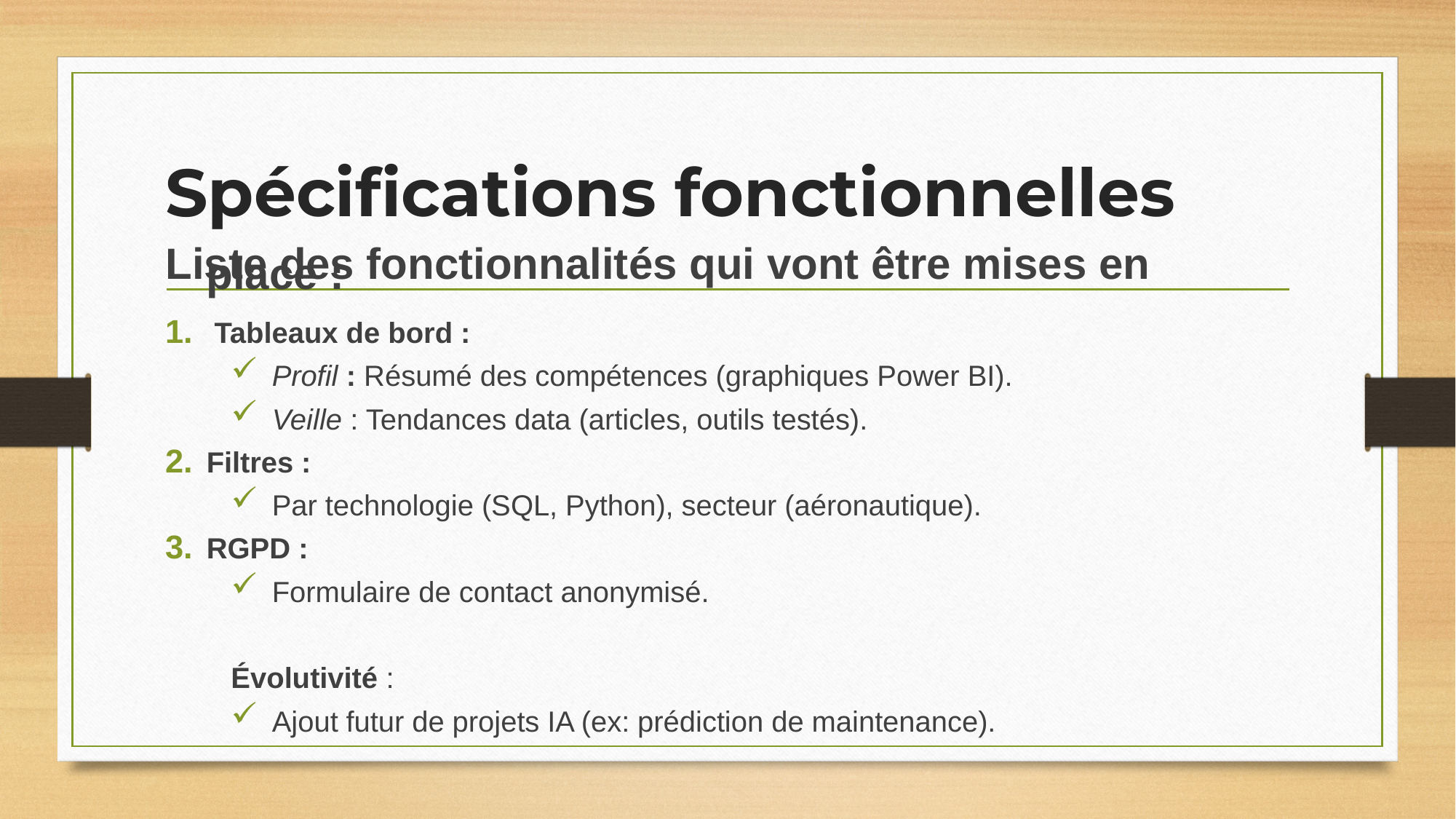

# Spécifications fonctionnelles
Liste des fonctionnalités qui vont être mises en place :
 Tableaux de bord :
Profil : Résumé des compétences (graphiques Power BI).
Veille : Tendances data (articles, outils testés).
Filtres :
Par technologie (SQL, Python), secteur (aéronautique).
RGPD :
Formulaire de contact anonymisé.

Évolutivité :
Ajout futur de projets IA (ex: prédiction de maintenance).